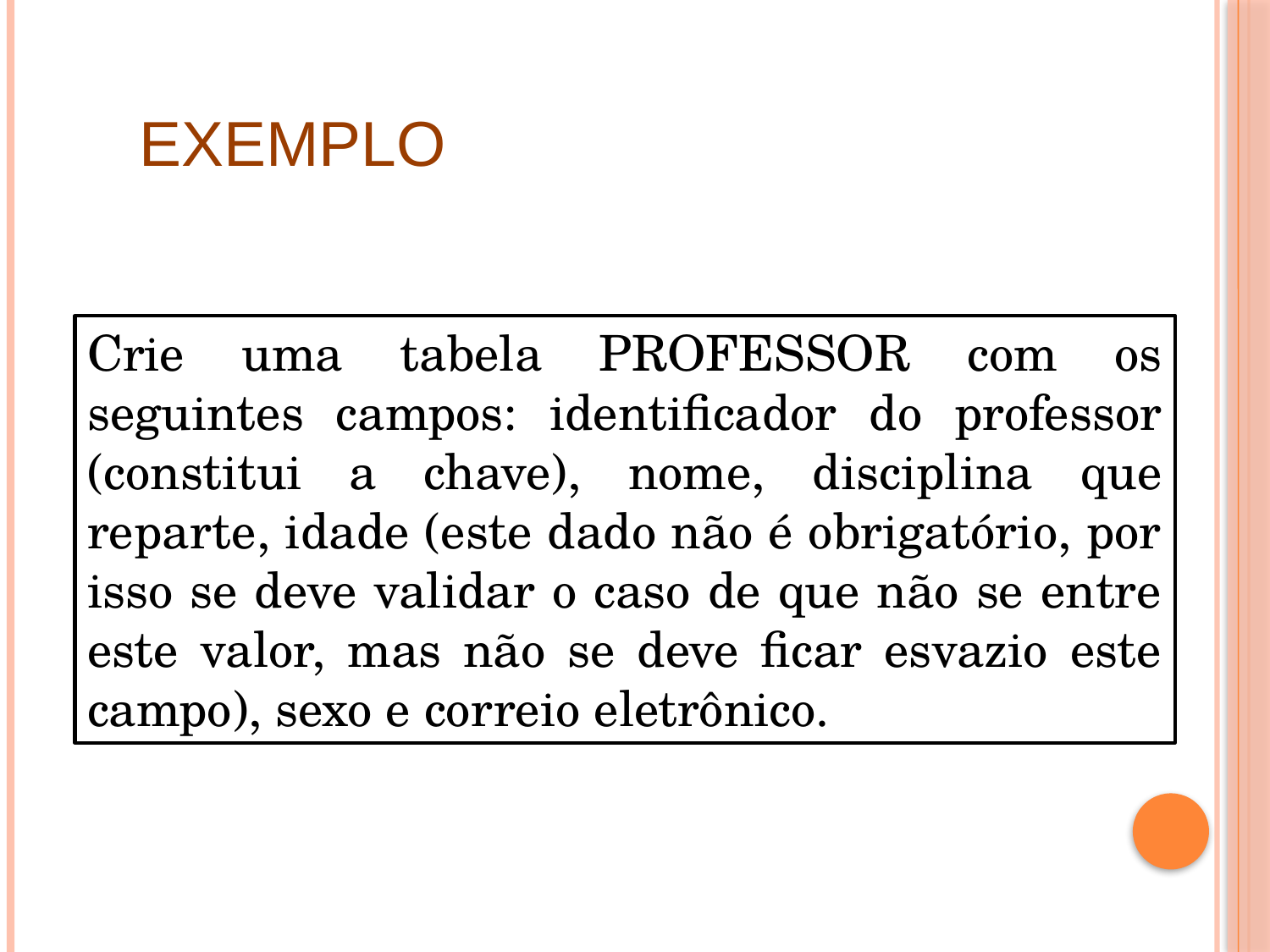

EXEMPLO
Crie uma tabela PROFESSOR com os seguintes campos: identificador do professor (constitui a chave), nome, disciplina que reparte, idade (este dado não é obrigatório, por isso se deve validar o caso de que não se entre este valor, mas não se deve ficar esvazio este campo), sexo e correio eletrônico.